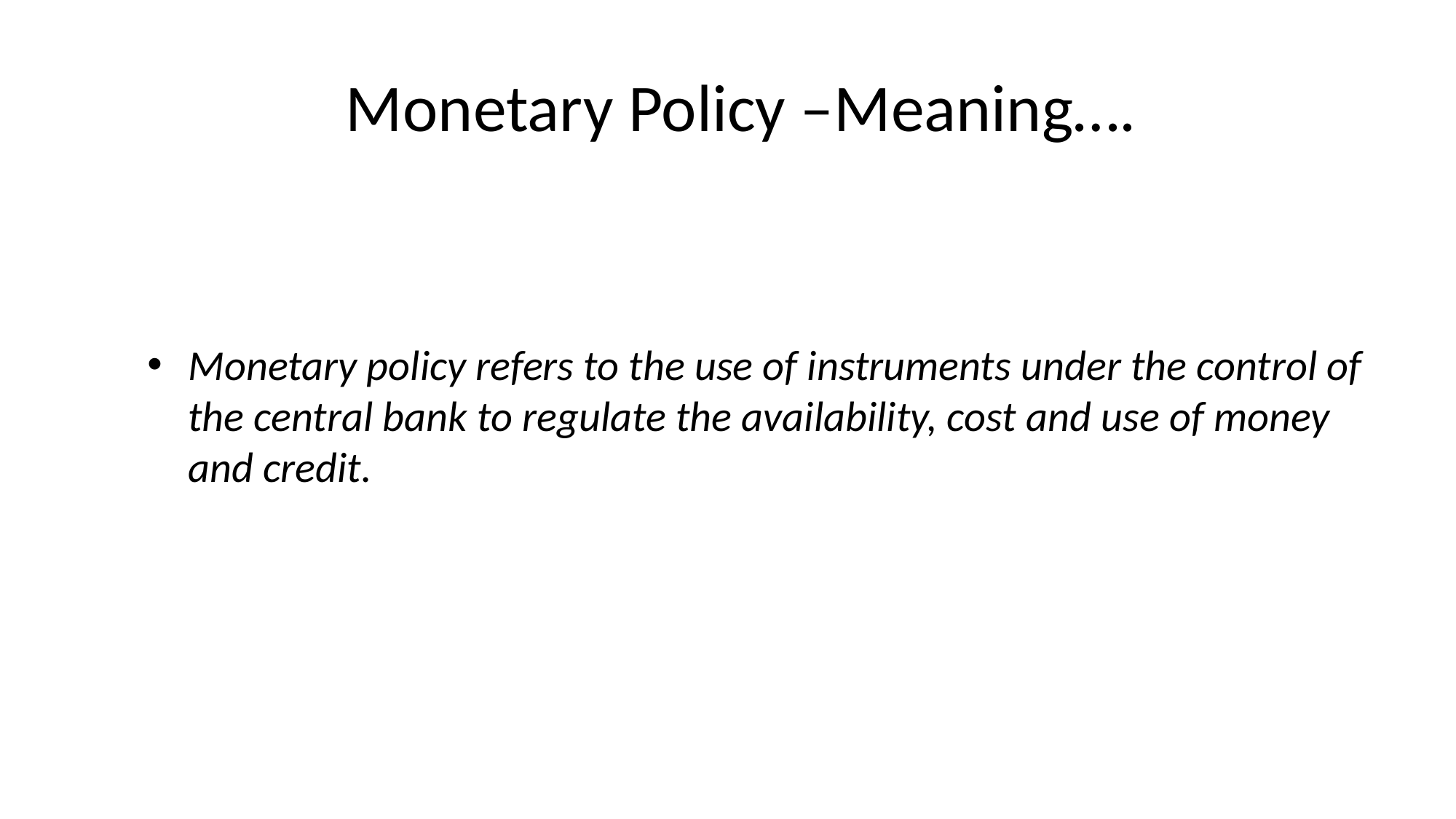

# Monetary Policy –Meaning….

Monetary policy refers to the use of instruments under the control of the central bank to regulate the availability, cost and use of money and credit.